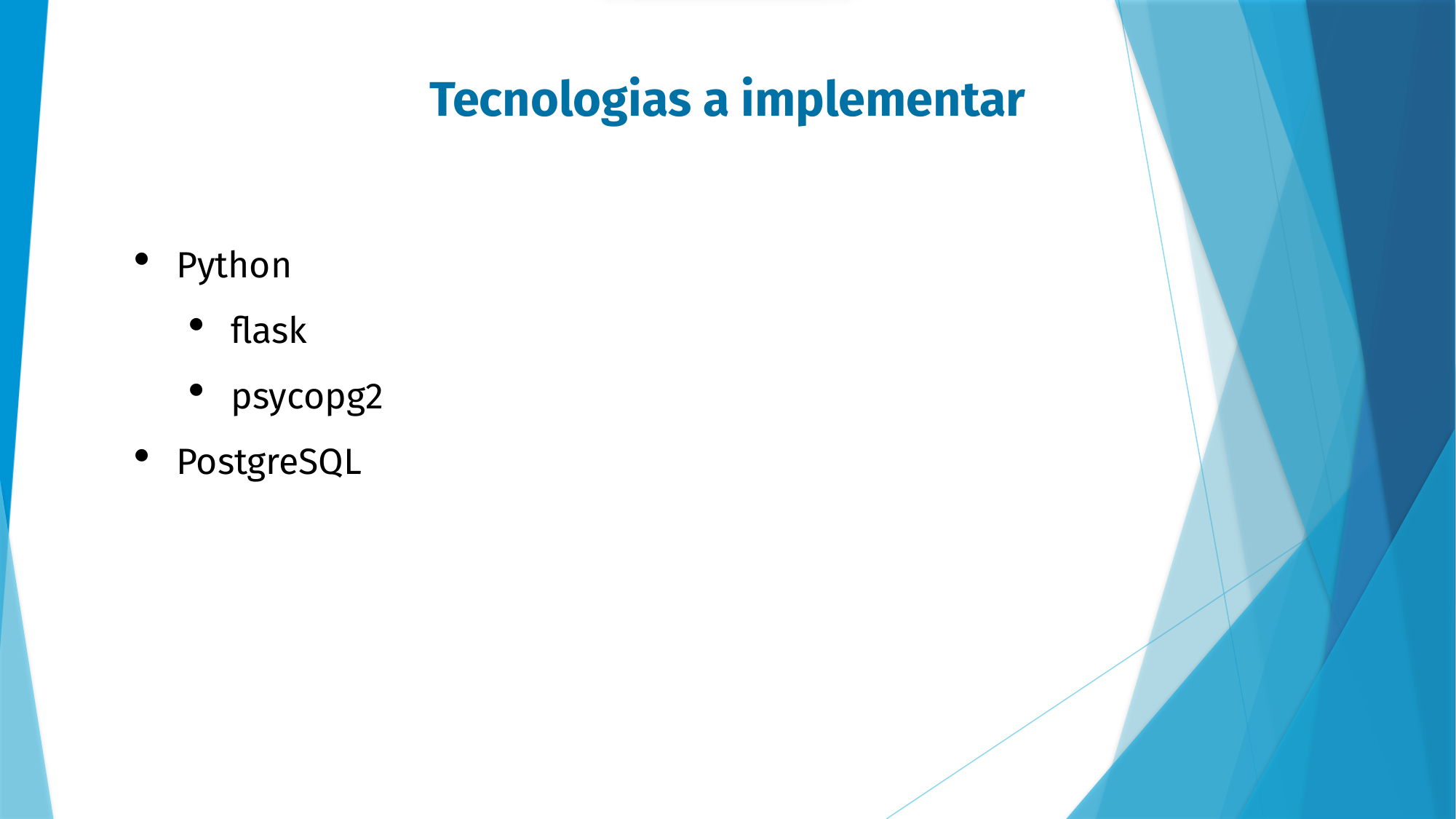

Tecnologias a implementar
Python
flask
psycopg2
PostgreSQL